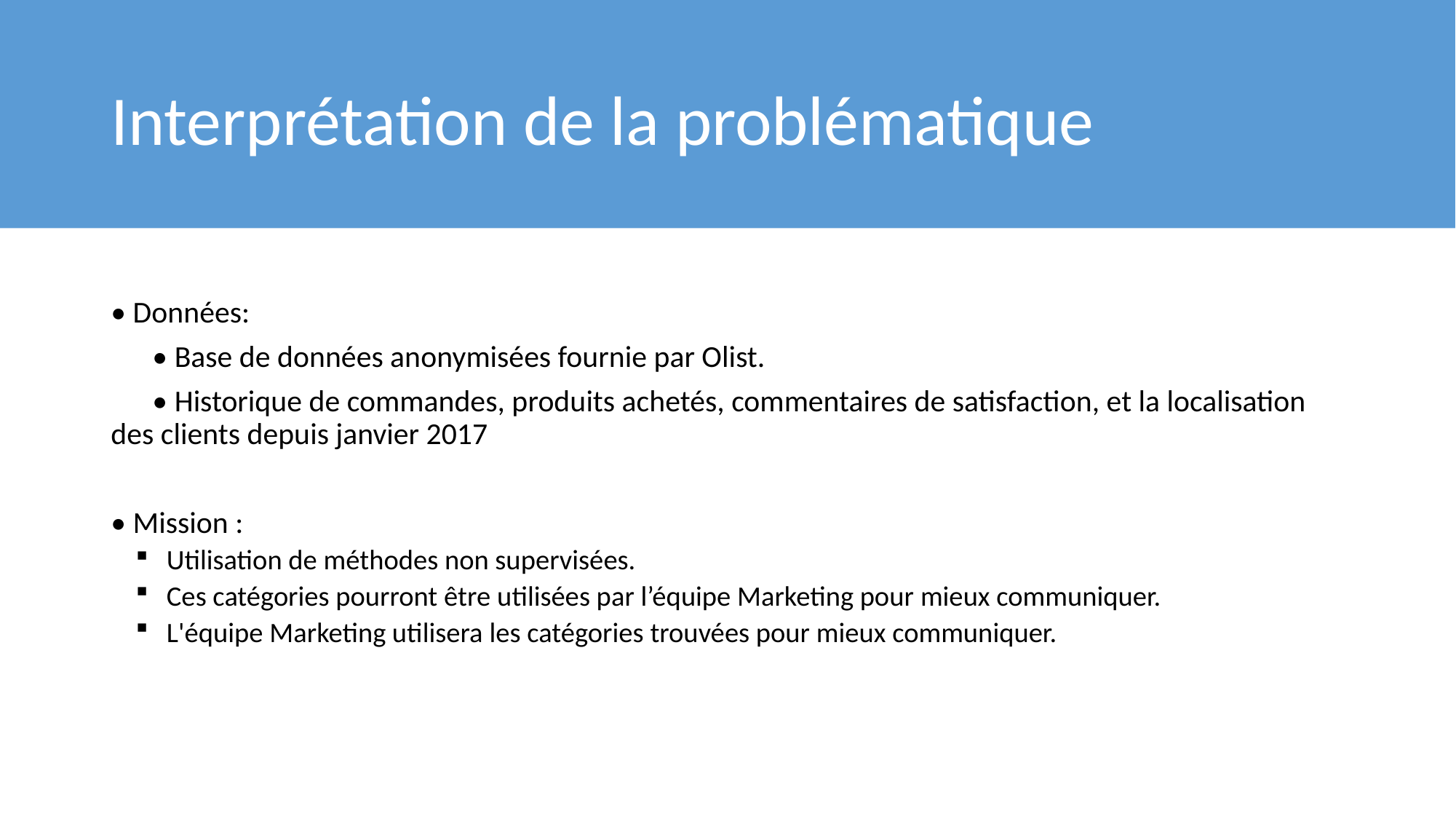

# Interprétation de la problématique
• Données:
      • Base de données anonymisées fournie par Olist.
      • Historique de commandes, produits achetés, commentaires de satisfaction, et la localisation des clients depuis janvier 2017

• Mission :
Utilisation de méthodes non supervisées.
Ces catégories pourront être utilisées par l’équipe Marketing pour mieux communiquer.
L'équipe Marketing utilisera les catégories trouvées pour mieux communiquer.